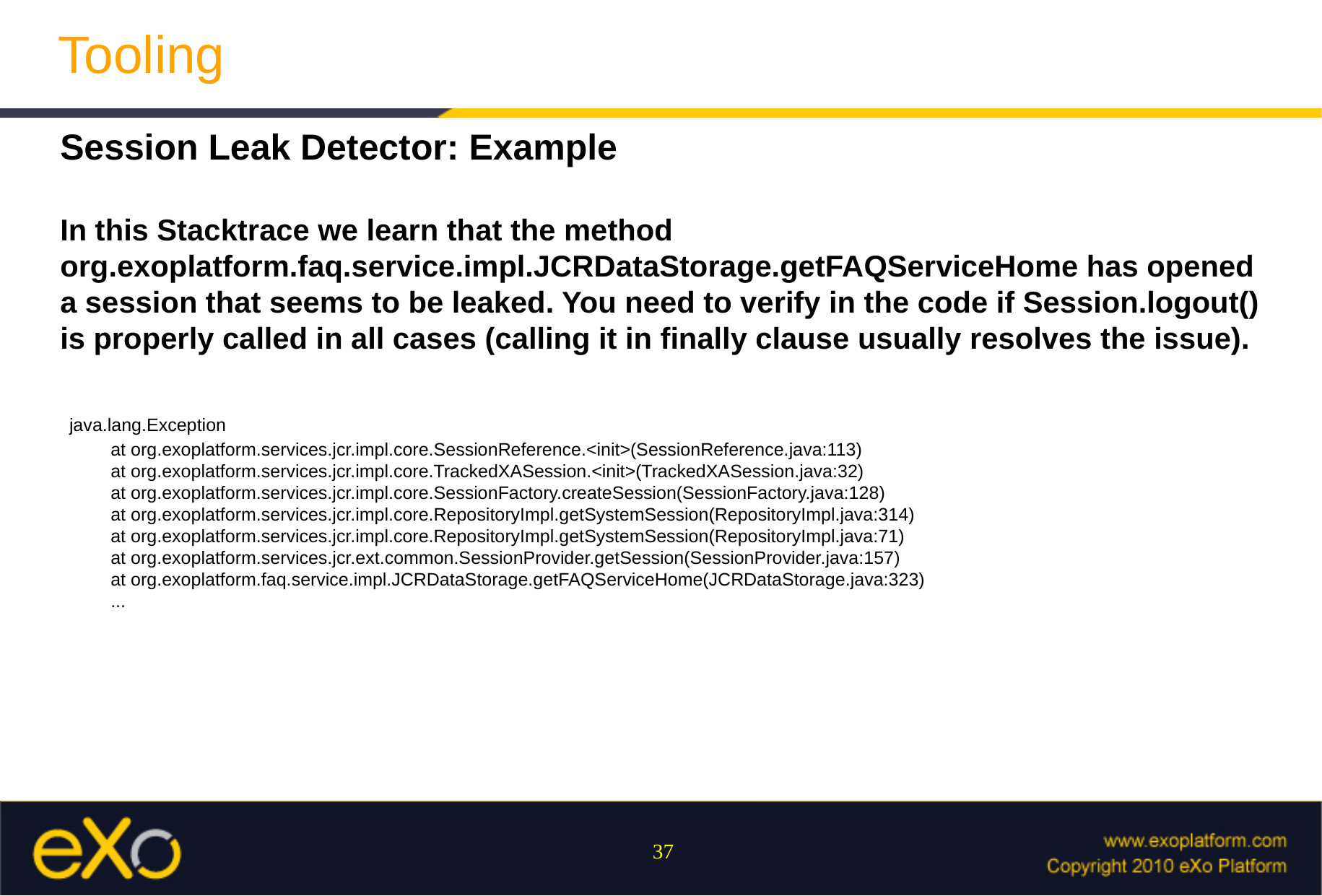

Tooling
Session Leak Detector: Example

In this Stacktrace we learn that the method org.exoplatform.faq.service.impl.JCRDataStorage.getFAQServiceHome has opened a session that seems to be leaked. You need to verify in the code if Session.logout() is properly called in all cases (calling it in finally clause usually resolves the issue).

 java.lang.Exception
          at org.exoplatform.services.jcr.impl.core.SessionReference.<init>(SessionReference.java:113)
          at org.exoplatform.services.jcr.impl.core.TrackedXASession.<init>(TrackedXASession.java:32)
          at org.exoplatform.services.jcr.impl.core.SessionFactory.createSession(SessionFactory.java:128)
          at org.exoplatform.services.jcr.impl.core.RepositoryImpl.getSystemSession(RepositoryImpl.java:314)
          at org.exoplatform.services.jcr.impl.core.RepositoryImpl.getSystemSession(RepositoryImpl.java:71)
          at org.exoplatform.services.jcr.ext.common.SessionProvider.getSession(SessionProvider.java:157)
          at org.exoplatform.faq.service.impl.JCRDataStorage.getFAQServiceHome(JCRDataStorage.java:323)
          ...